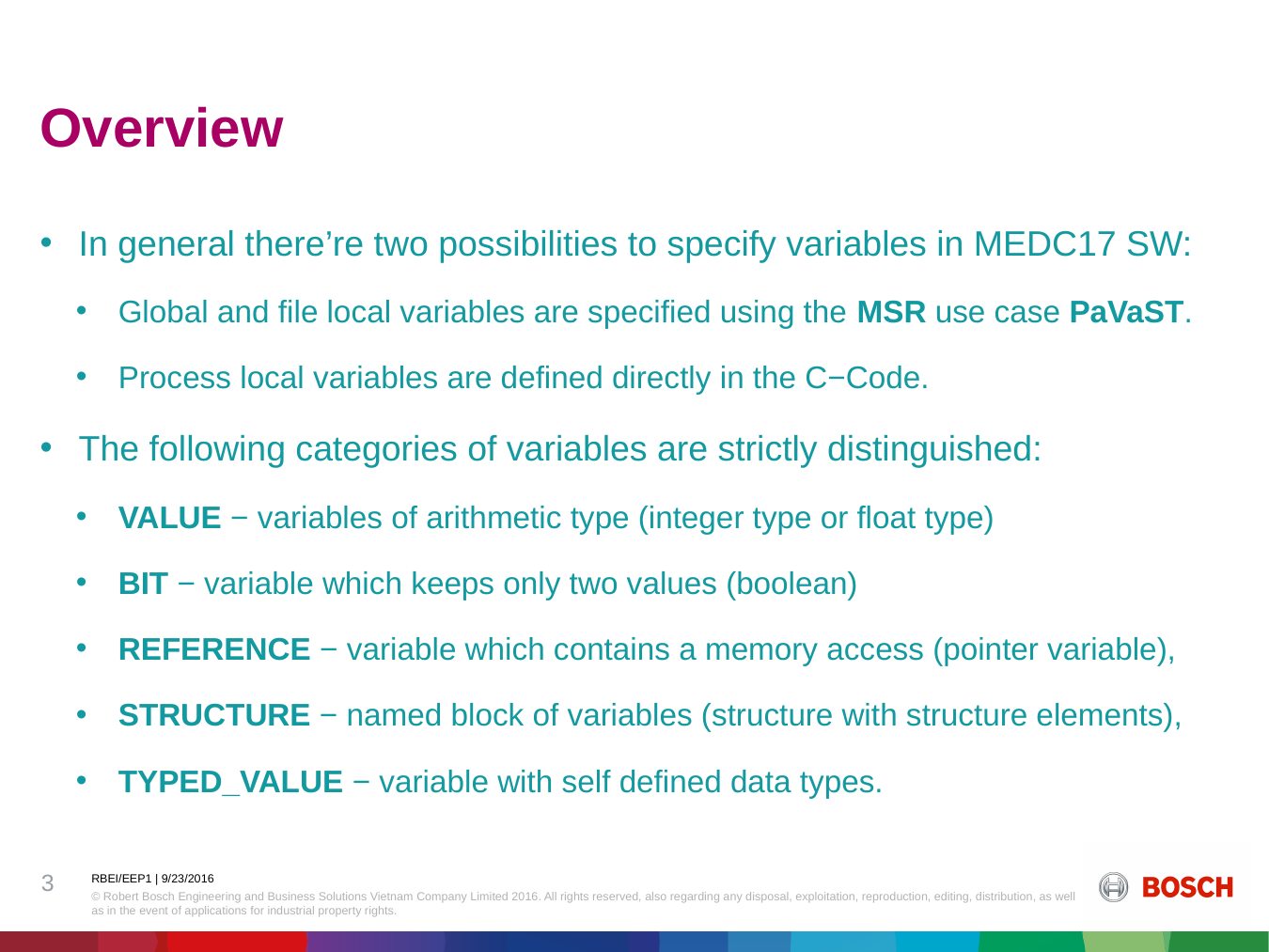

# Overview
In general there’re two possibilities to specify variables in MEDC17 SW:
Global and file local variables are specified using the MSR use case PaVaST.
Process local variables are defined directly in the C−Code.
The following categories of variables are strictly distinguished:
VALUE − variables of arithmetic type (integer type or float type)
BIT − variable which keeps only two values (boolean)
REFERENCE − variable which contains a memory access (pointer variable),
STRUCTURE − named block of variables (structure with structure elements),
TYPED_VALUE − variable with self defined data types.

3
RBEI/EEP1 | 9/23/2016
© Robert Bosch Engineering and Business Solutions Vietnam Company Limited 2016. All rights reserved, also regarding any disposal, exploitation, reproduction, editing, distribution, as well as in the event of applications for industrial property rights.